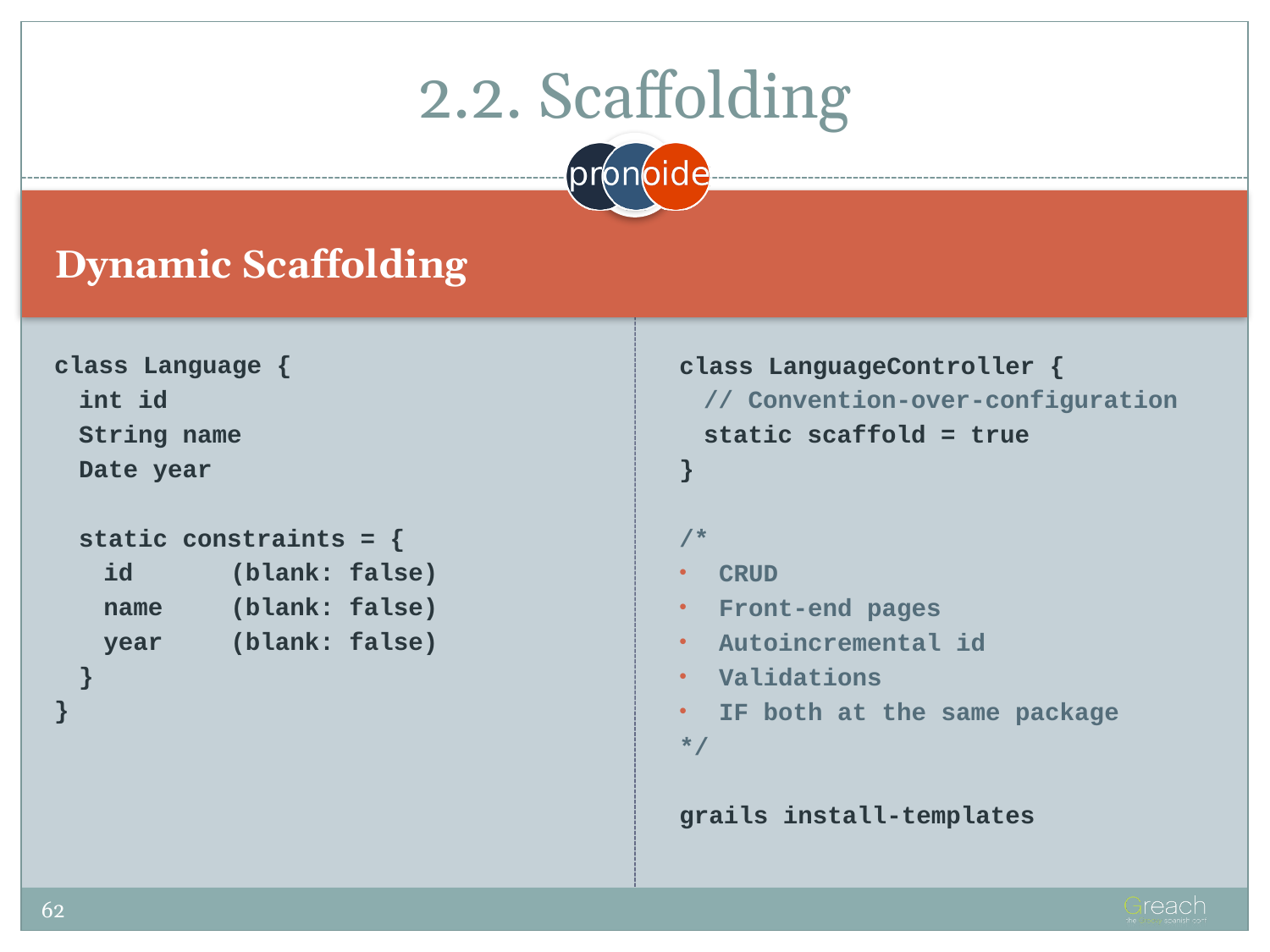

# 2.2. Scaffolding
Dynamic Scaffolding

class Language {
int id
String name
Date year

static constraints = {
id 	(blank: false)
name	(blank: false)
year	(blank: false)
}
}
class LanguageController {
// Convention-over-configuration
static scaffold = true
}

/*
CRUD
Front-end pages
Autoincremental id
Validations
IF both at the same package
*/

grails install-templates